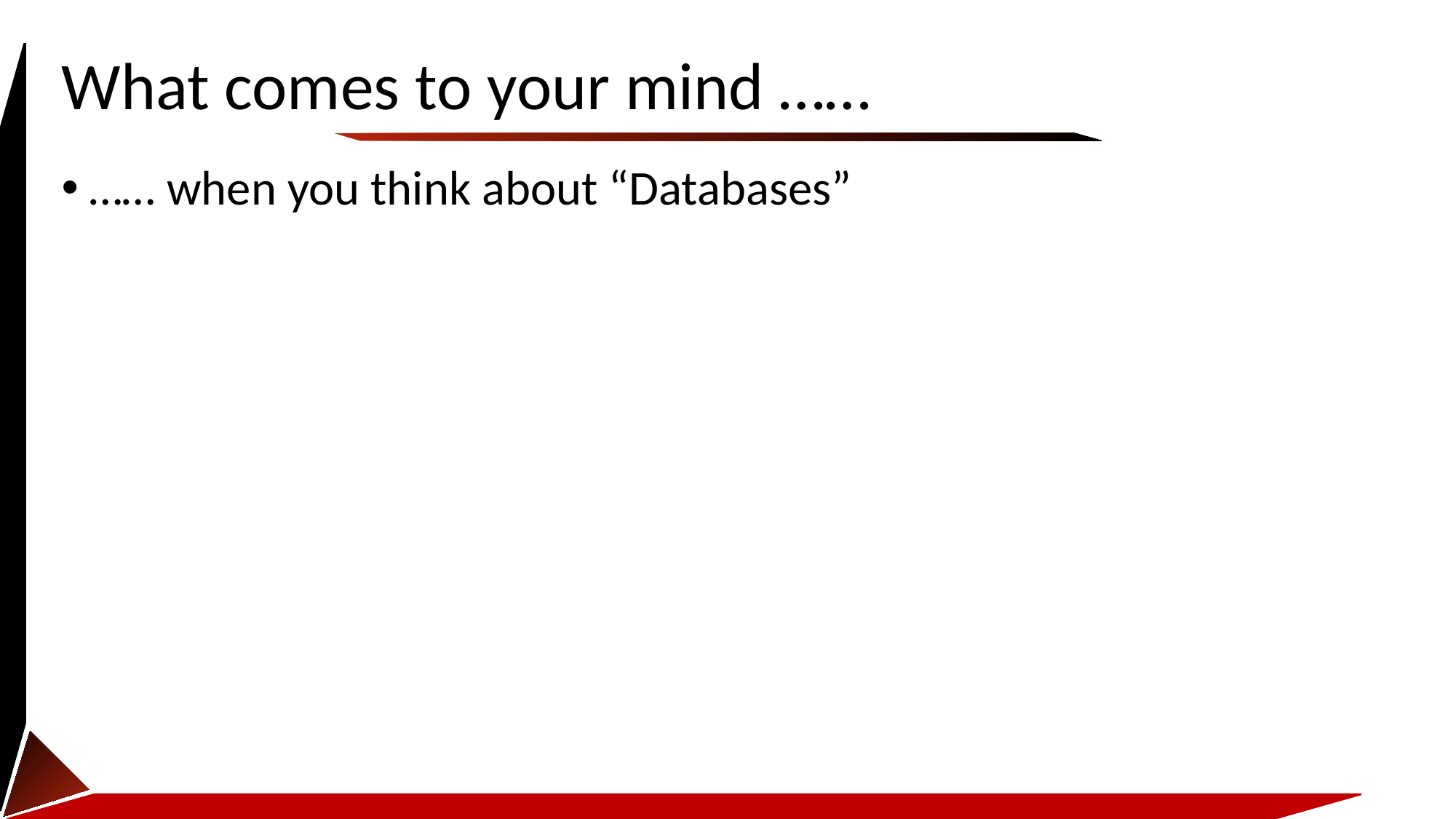

# What comes to your mind ……
…… when you think about “Databases”